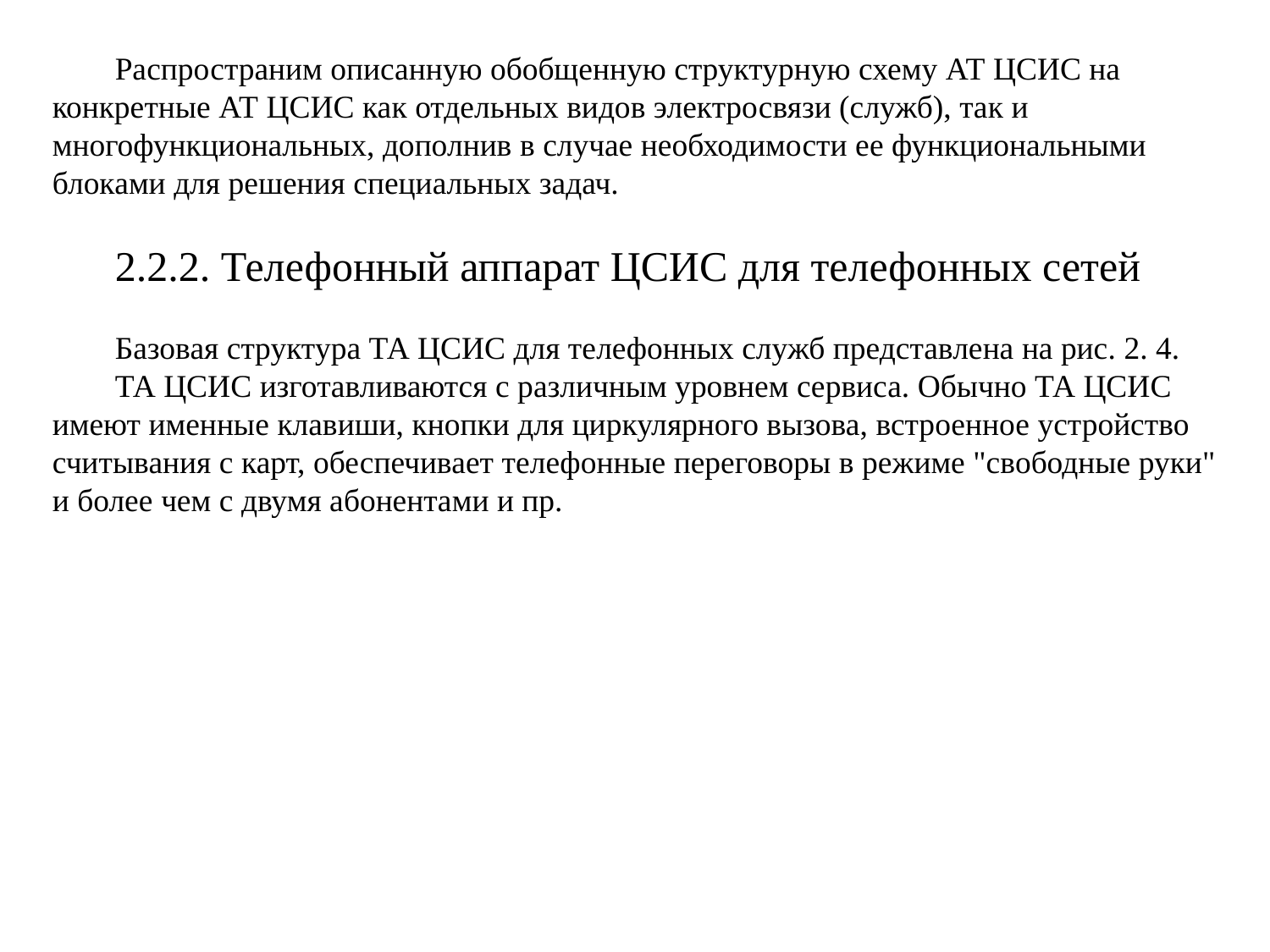

Распространим описанную обобщенную структурную схему АТ ЦСИС на конкретные АТ ЦСИС как отдельных видов электросвязи (служб), так и многофункциональных, дополнив в случае необходимости ее функциональными блоками для решения специальных задач.

2.2.2. Телефонный аппарат ЦСИС для телефонных сетей

Базовая структура ТА ЦСИС для телефонных служб представлена на рис. 2. 4.
ТА ЦСИС изготавливаются с различным уровнем сервиса. Обычно ТА ЦСИС имеют именные клавиши, кнопки для циркулярного вызова, встроенное устройство считывания с карт, обеспечивает телефонные переговоры в режиме "свободные руки" и более чем с двумя абонентами и пр.